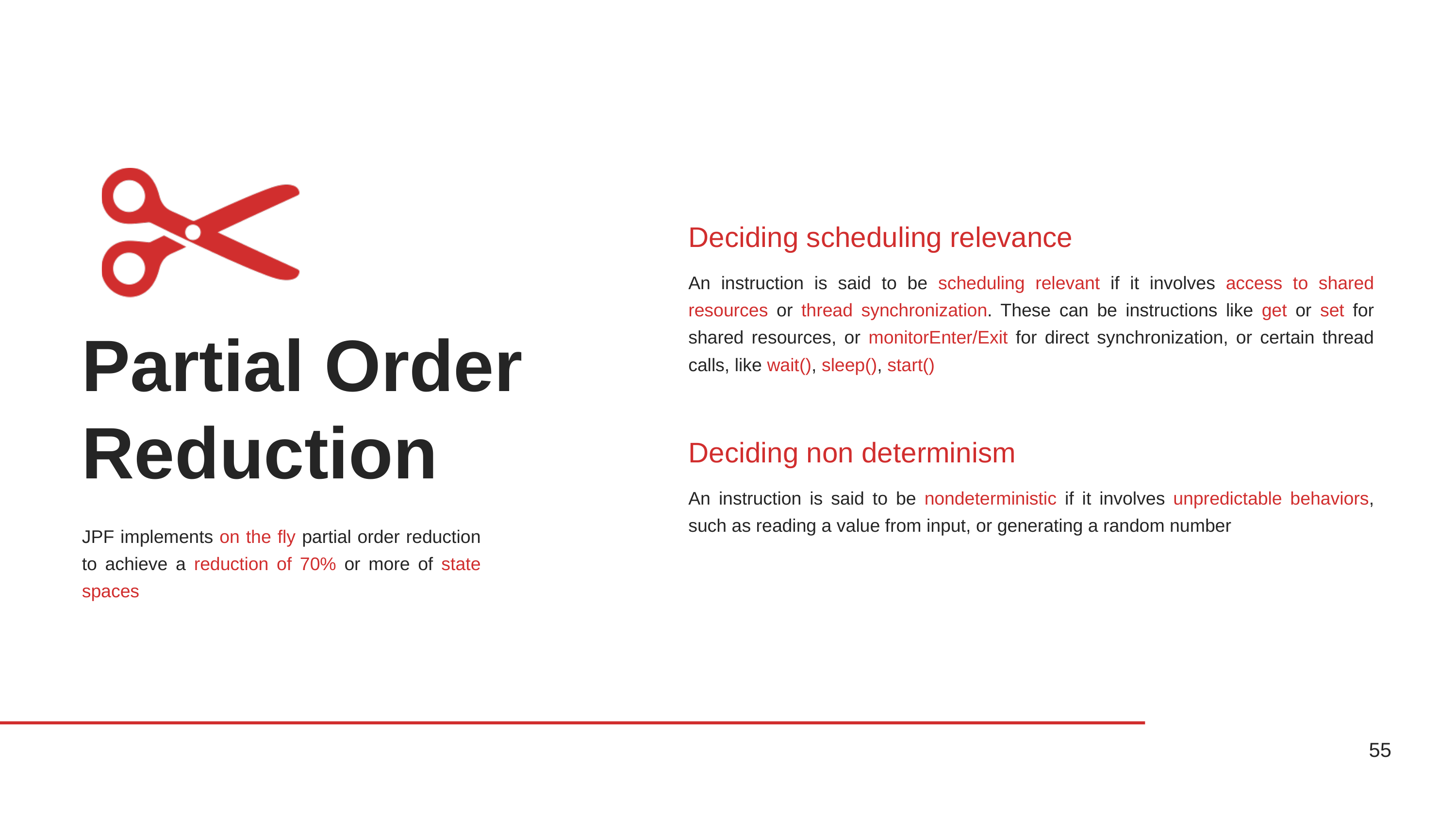

Deciding scheduling relevance
An instruction is said to be scheduling relevant if it involves access to shared resources or thread synchronization. These can be instructions like get or set for shared resources, or monitorEnter/Exit for direct synchronization, or certain thread calls, like wait(), sleep(), start()
Partial Order Reduction
Deciding non determinism
An instruction is said to be nondeterministic if it involves unpredictable behaviors, such as reading a value from input, or generating a random number
JPF implements on the fly partial order reduction to achieve a reduction of 70% or more of state spaces

55